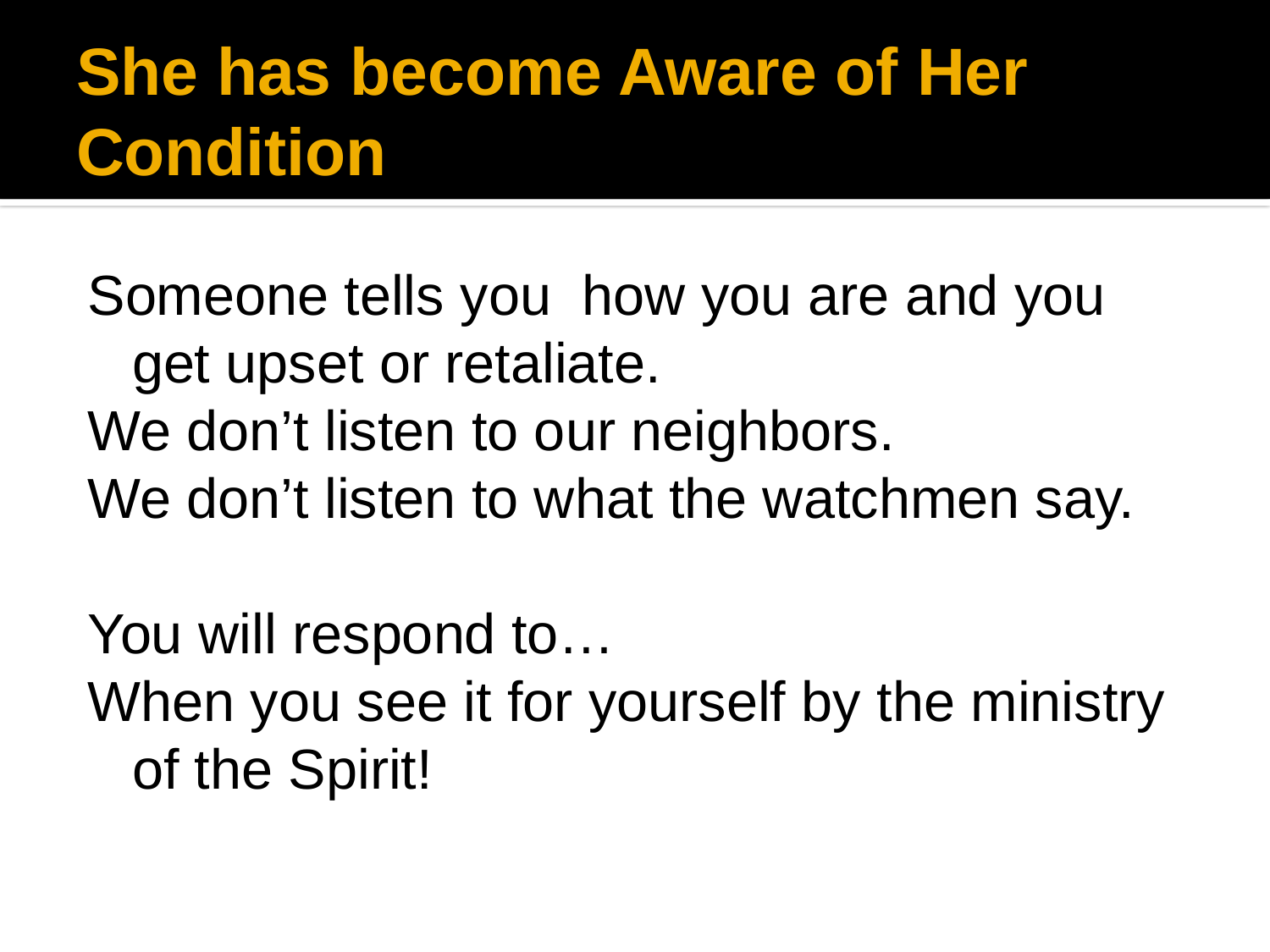

# She has become Aware of Her Condition
Someone tells you  how you are and you get upset or retaliate.
We don’t listen to our neighbors.
We don’t listen to what the watchmen say.

You will respond to…
When you see it for yourself by the ministry of the Spirit!